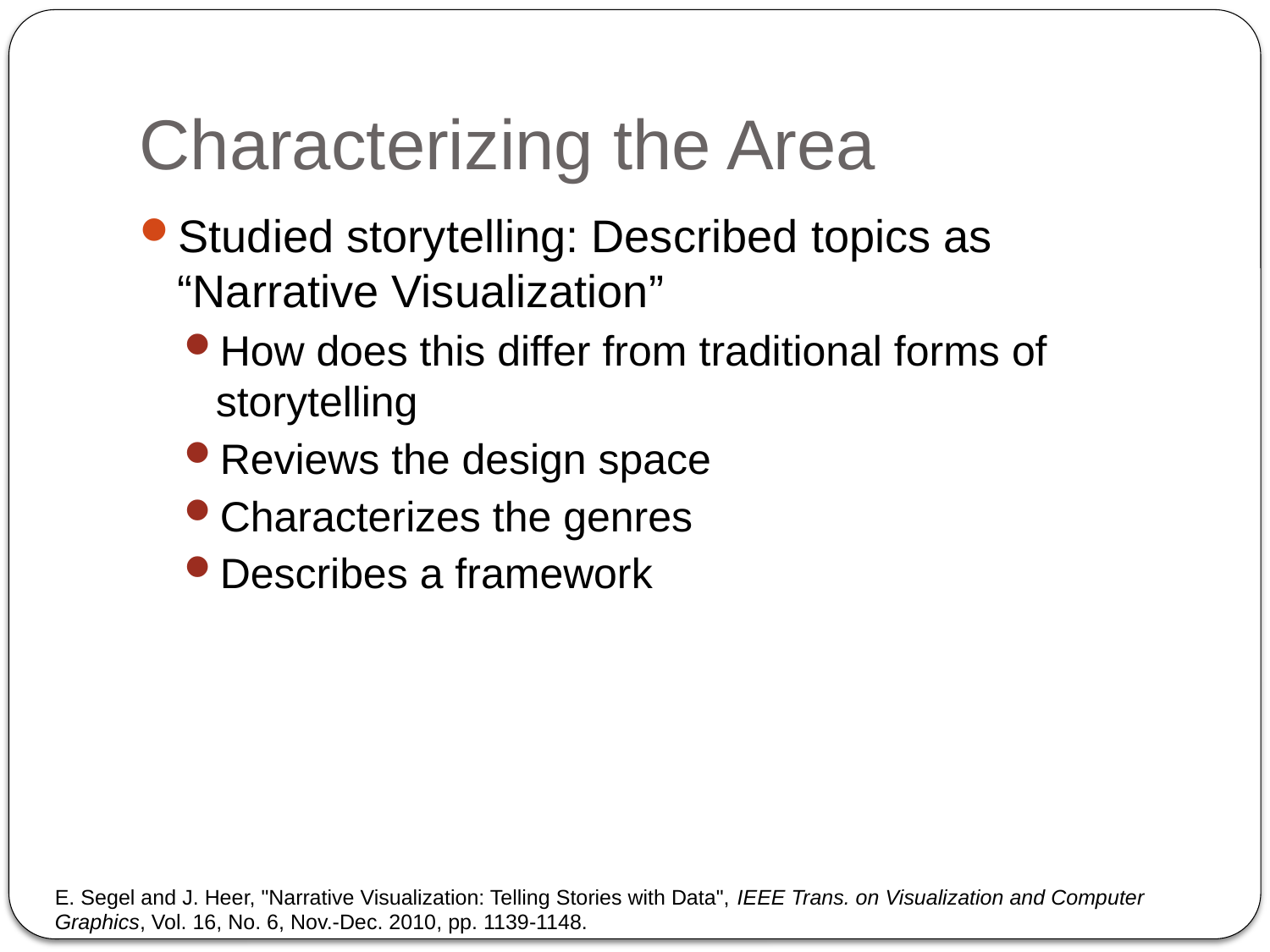

# Characterizing the Area
Studied storytelling: Described topics as “Narrative Visualization”
How does this differ from traditional forms of storytelling
Reviews the design space
Characterizes the genres
Describes a framework
E. Segel and J. Heer, "Narrative Visualization: Telling Stories with Data", IEEE Trans. on Visualization and Computer Graphics, Vol. 16, No. 6, Nov.-Dec. 2010, pp. 1139-1148.